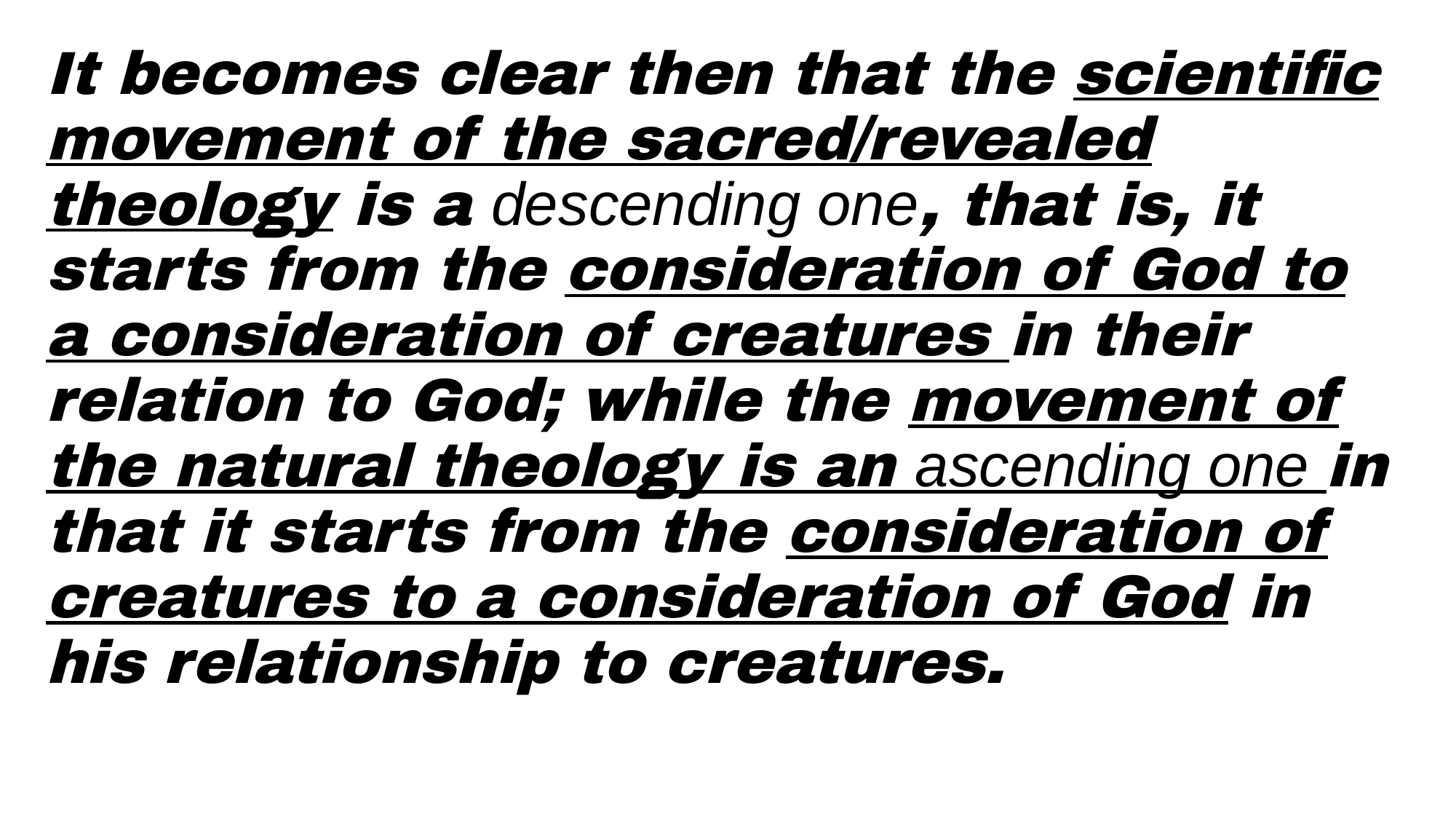

It becomes clear then that the scientific movement of the sacred/revealed theology is a descending one, that is, it starts from the consideration of God to a consideration of creatures in their relation to God; while the movement of the natural theology is an ascending one in that it starts from the consideration of creatures to a consideration of God in his relationship to creatures.